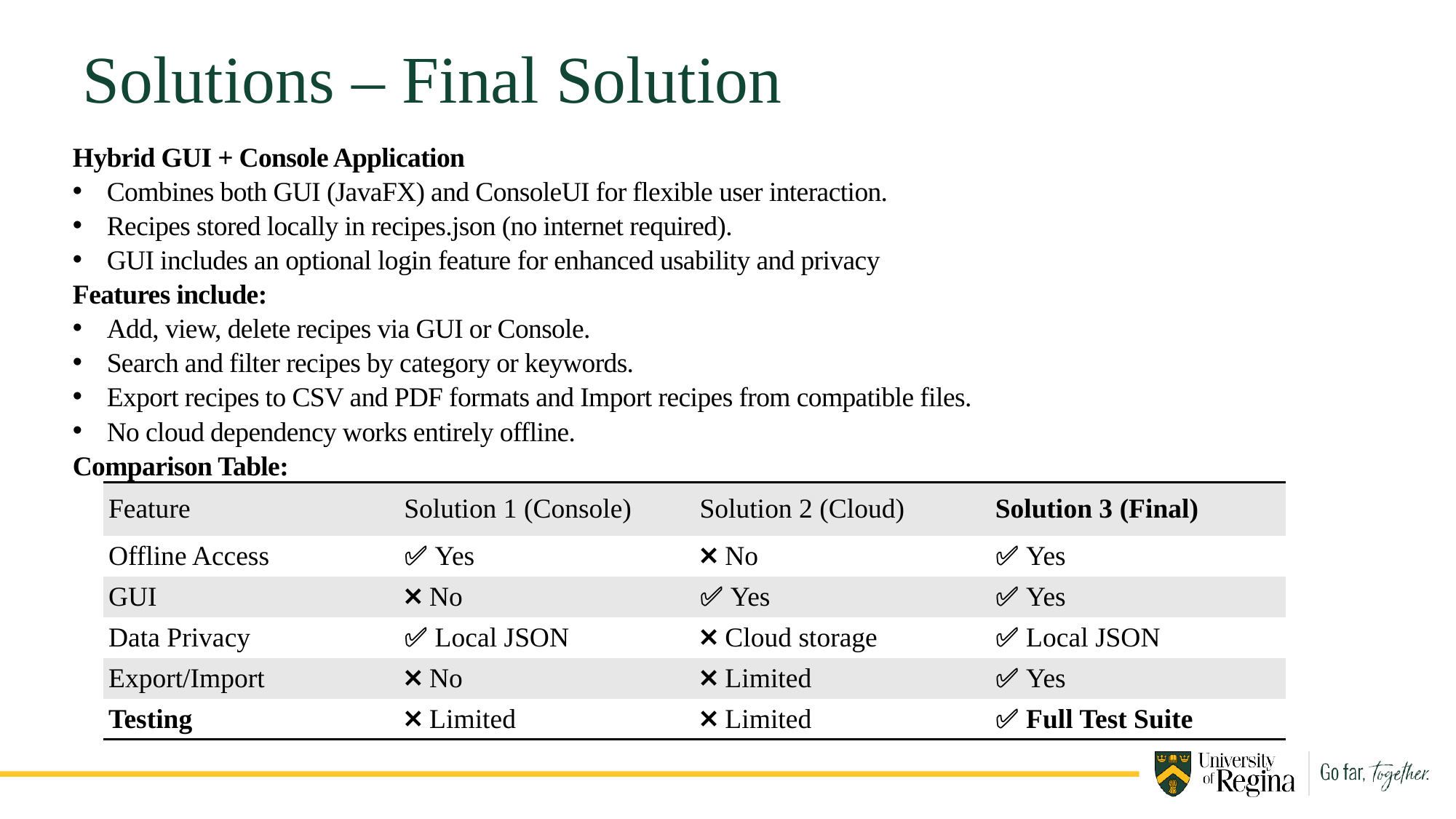

# Solutions – Final Solution
Hybrid GUI + Console Application
Combines both GUI (JavaFX) and ConsoleUI for flexible user interaction.
Recipes stored locally in recipes.json (no internet required).
GUI includes an optional login feature for enhanced usability and privacy
Features include:
Add, view, delete recipes via GUI or Console.
Search and filter recipes by category or keywords.
Export recipes to CSV and PDF formats and Import recipes from compatible files.
No cloud dependency works entirely offline.
Comparison Table:

| Feature | Solution 1 (Console) | Solution 2 (Cloud) | Solution 3 (Final) |
| --- | --- | --- | --- |
| Offline Access | ✅ Yes | ❌ No | ✅ Yes |
| GUI | ❌ No | ✅ Yes | ✅ Yes |
| Data Privacy | ✅ Local JSON | ❌ Cloud storage | ✅ Local JSON |
| Export/Import | ❌ No | ❌ Limited | ✅ Yes |
| Testing | ❌ Limited | ❌ Limited | ✅ Full Test Suite |